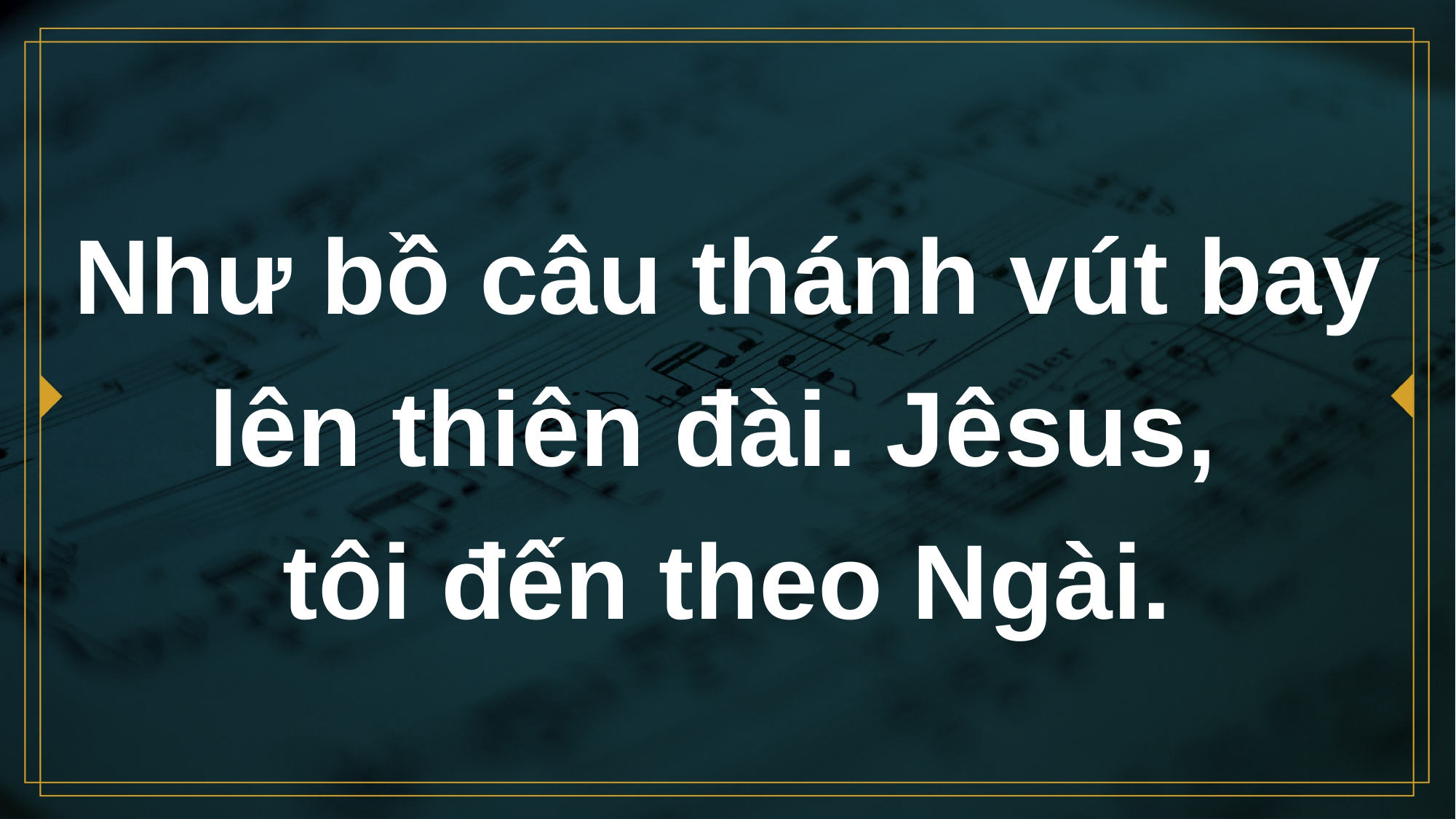

# Như bồ câu thánh vút bay lên thiên đài. Jêsus, tôi đến theo Ngài.